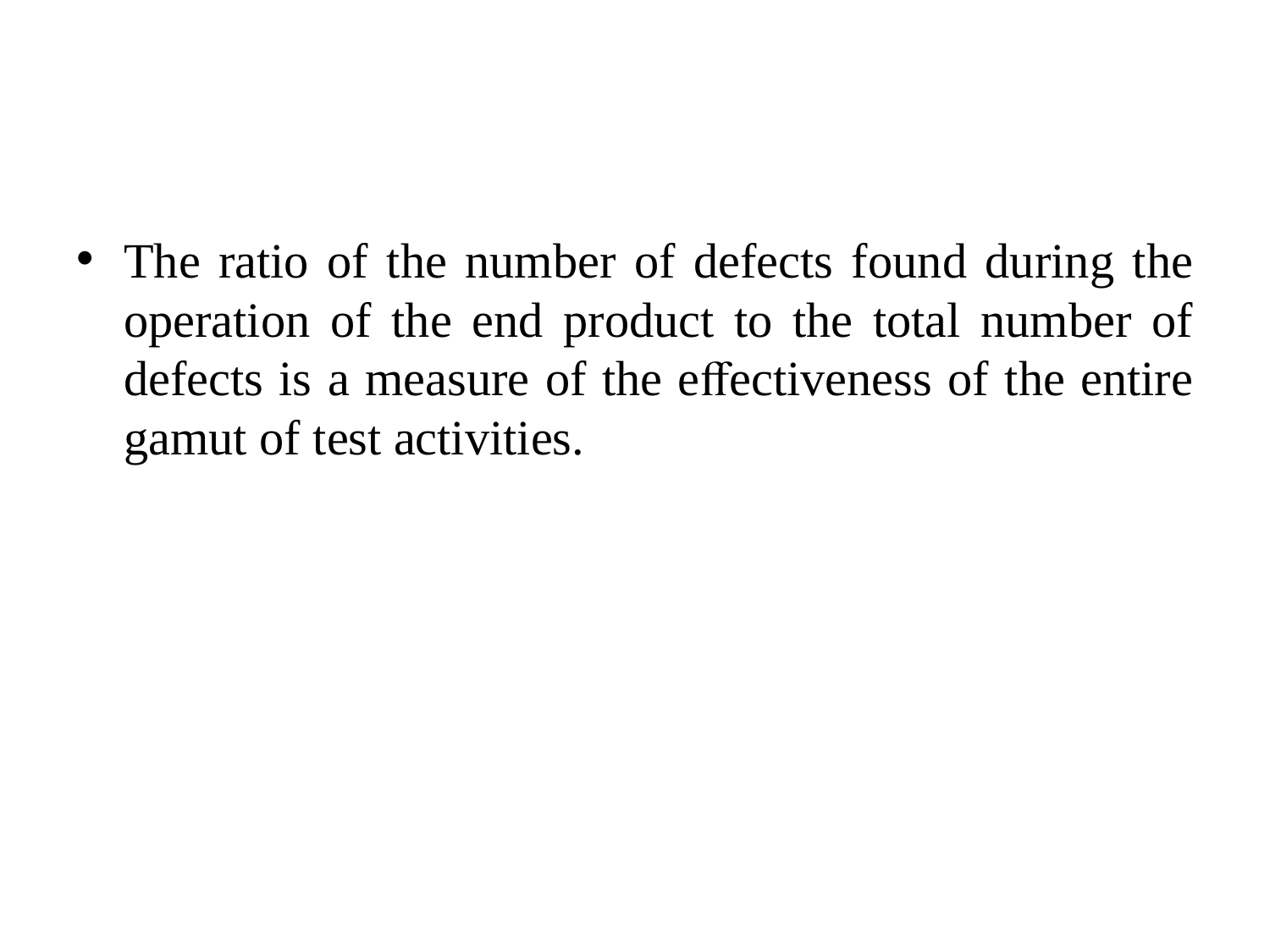

#
The ratio of the number of defects found during the operation of the end product to the total number of defects is a measure of the eﬀectiveness of the entire gamut of test activities.